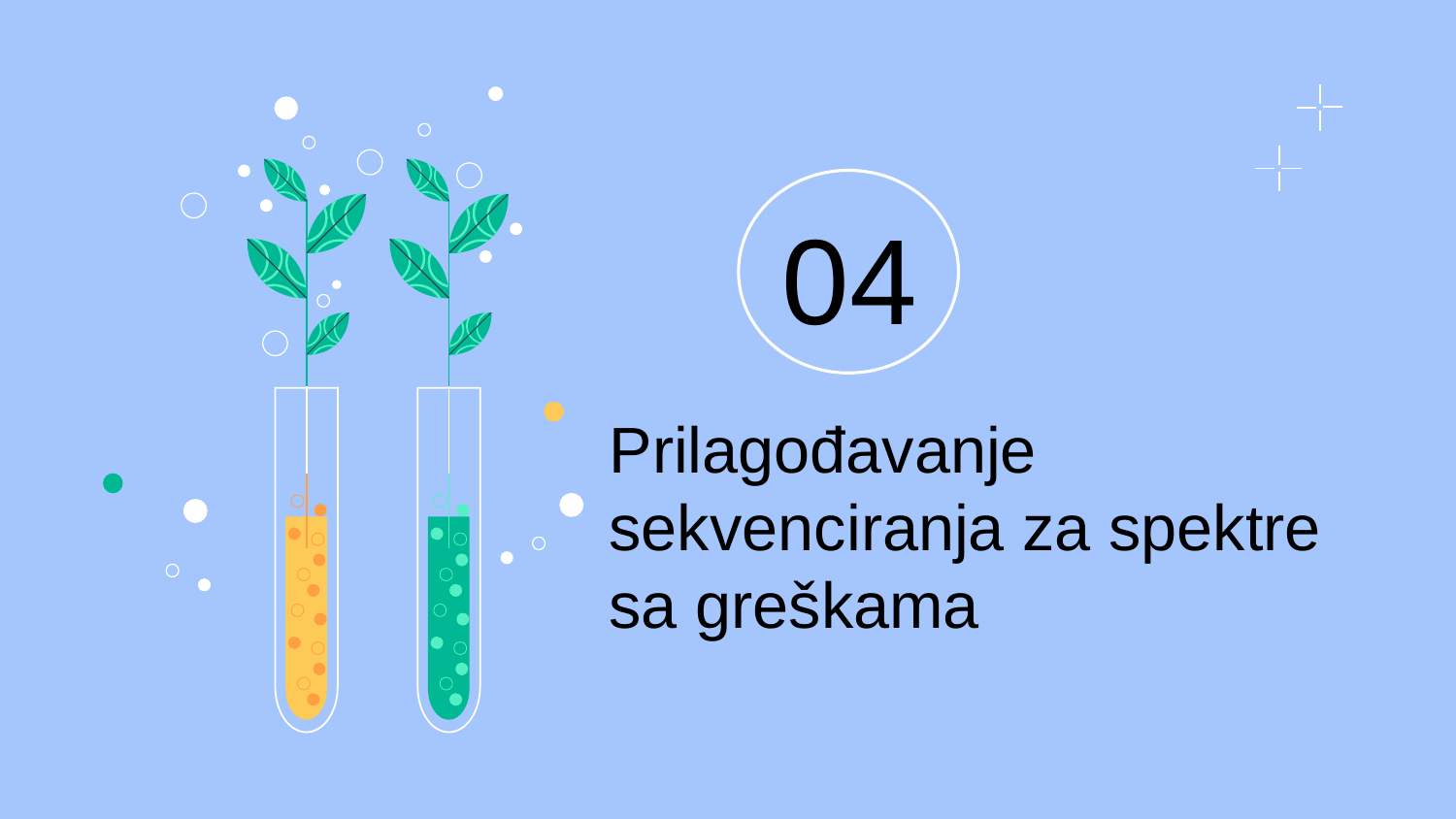

04
# Prilagođavanje sekvenciranja za spektre sa greškama